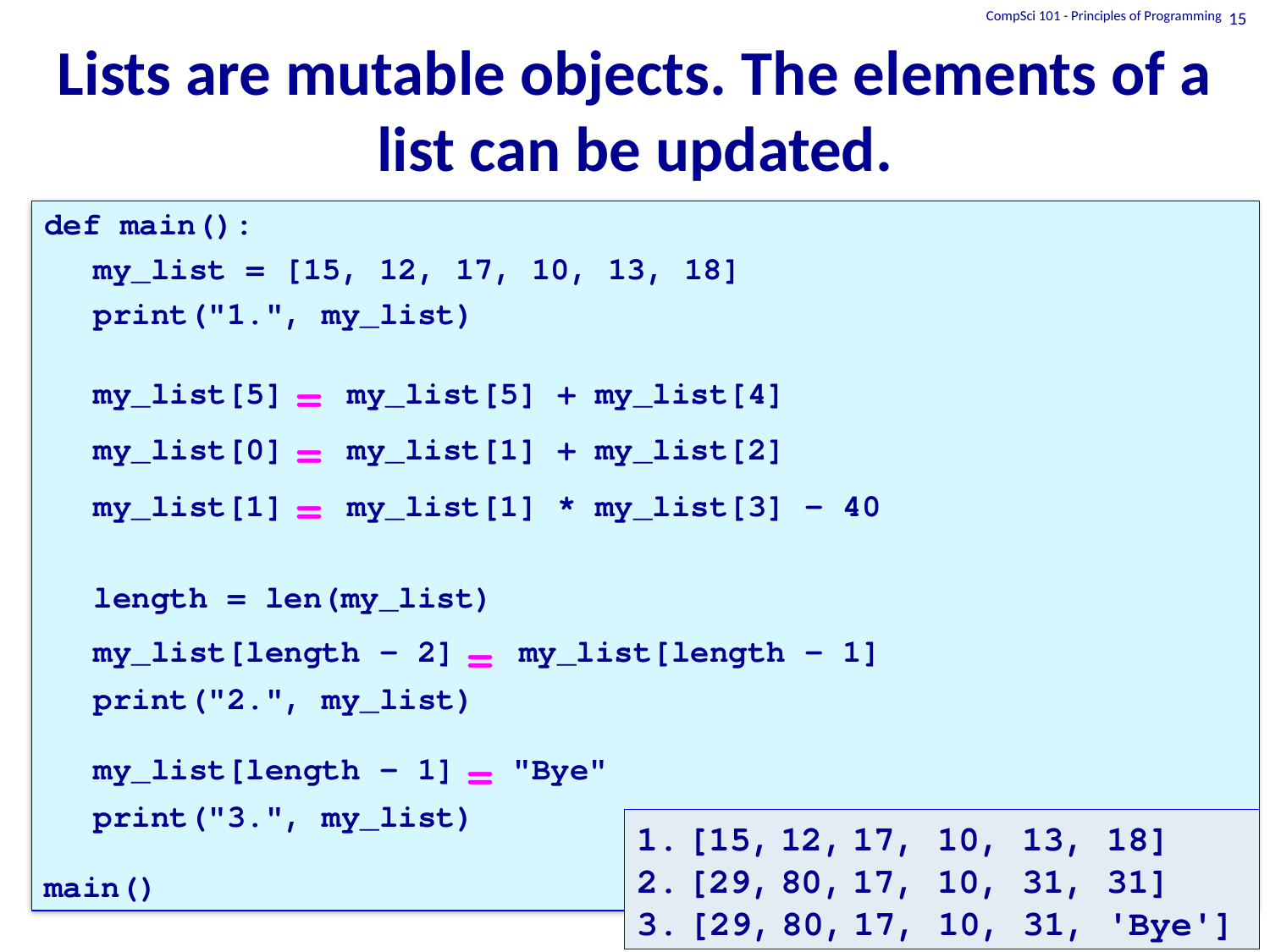

CompSci 101 - Principles of Programming
15
# Lists are mutable objects. The elements of a list can be updated.

def main():
	my_list = [15, 12, 17, 10, 13, 18]
	print("1.", my_list)

	my_list[5]   my_list[5] + my_list[4]
	my_list[0]   my_list[1] + my_list[2]
	my_list[1]   my_list[1] * my_list[3] – 40

	length = len(my_list)
	my_list[length - 2]   my_list[length - 1]
	print("2.", my_list)

	my_list[length - 1]   "Bye"
	print("3.", my_list)

main()
=
=
=
=

=
1. [15, 12, 17, 10, 13, 18]
2. [29, 80, 17, 10, 31, 31]
3. [29, 80, 17, 10, 31, 'Bye']